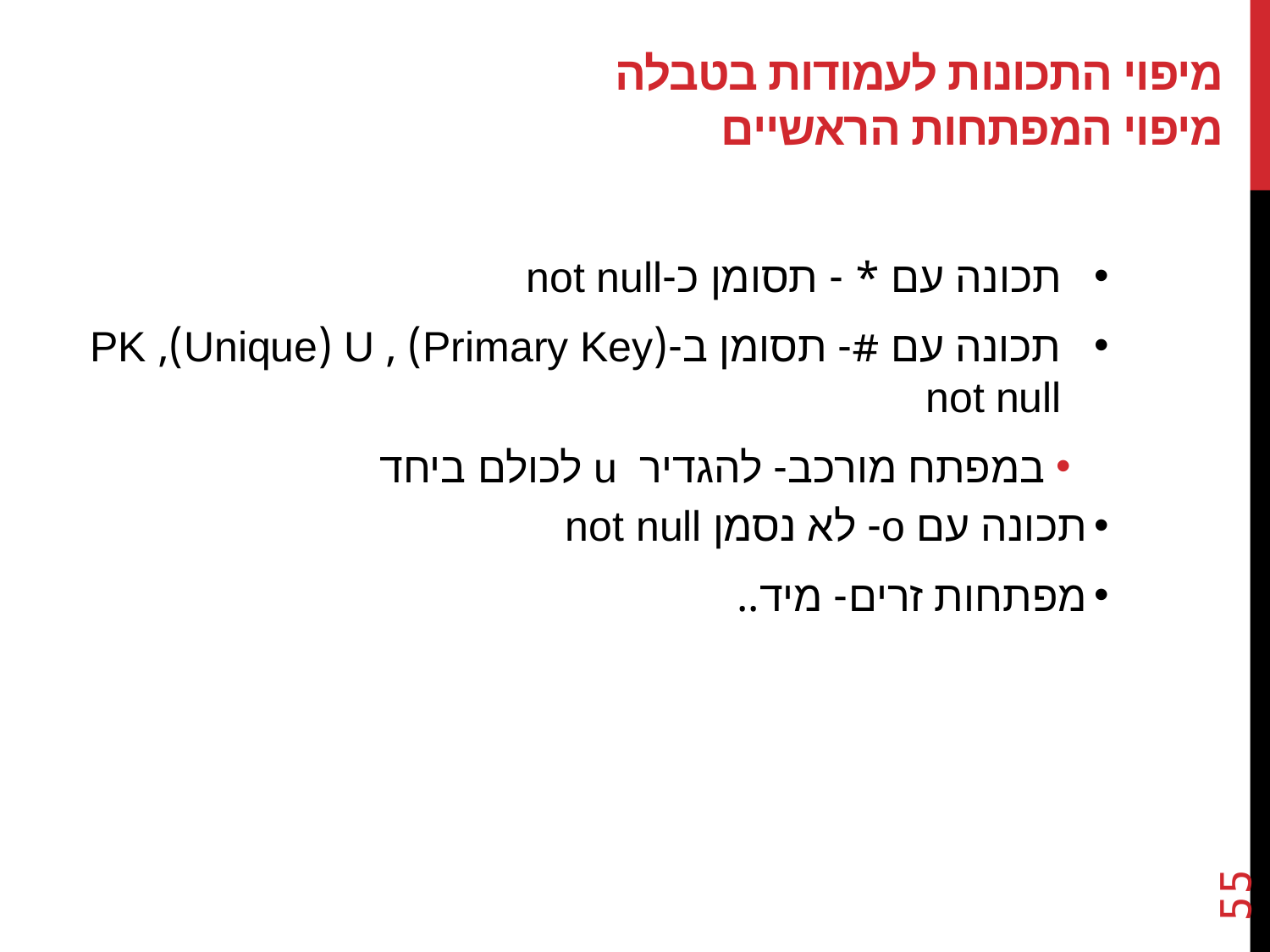

# מיפוי התכונות לעמודות בטבלה מיפוי המפתחות הראשיים
תכונה עם * - תסומן כ-not null
תכונה עם #- תסומן ב-(Primary Key) PK ,(Unique) U , not null
במפתח מורכב- להגדיר  u לכולם ביחד
תכונה עם o- לא נסמן not null
מפתחות זרים- מיד..
55